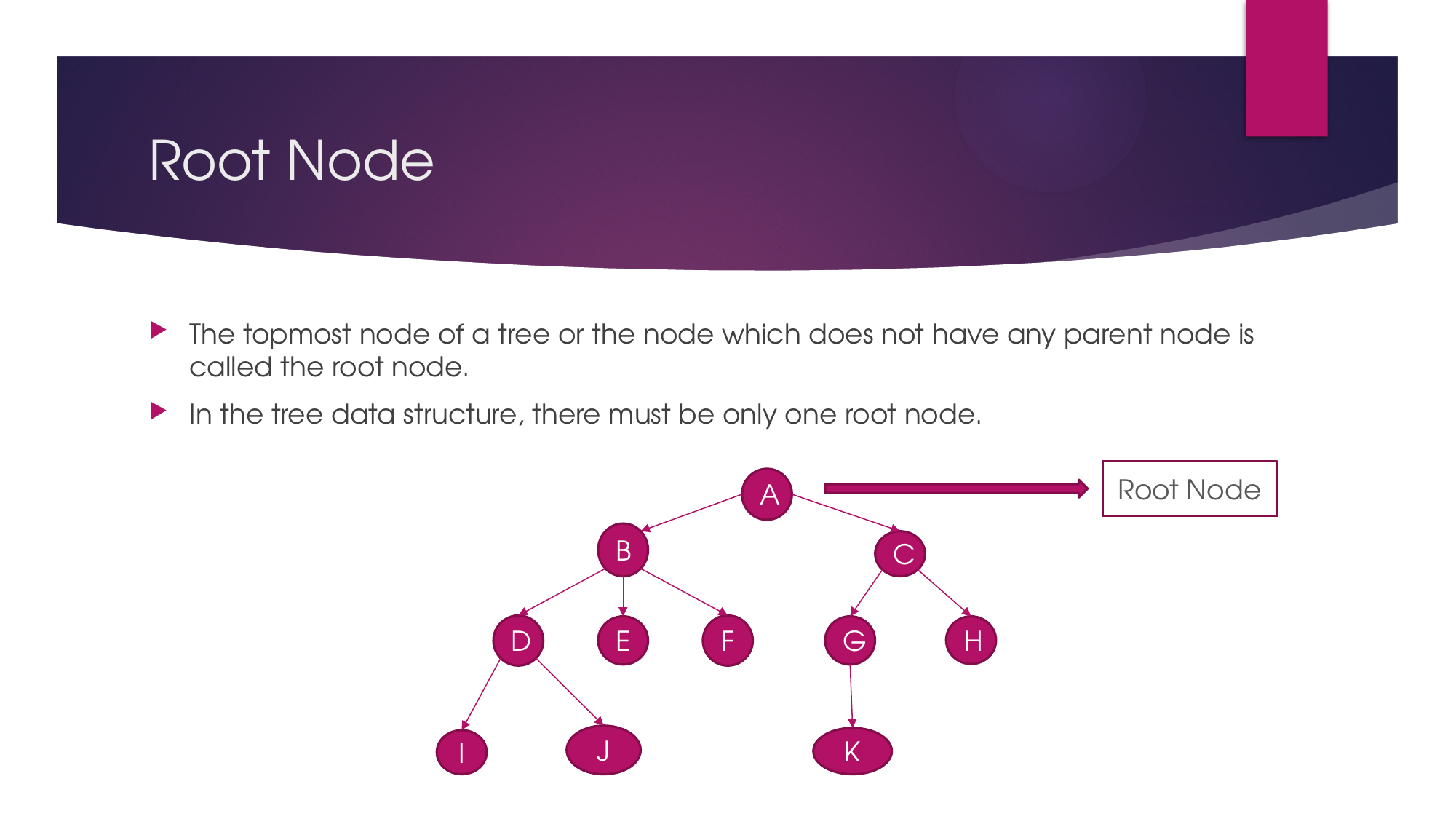

# Root Node
The topmost node of a tree or the node which does not have any parent node is called the root node.
In the tree data structure, there must be only one root node.
Root Node
A
B
C
D
F
E
G
H
J
K
I